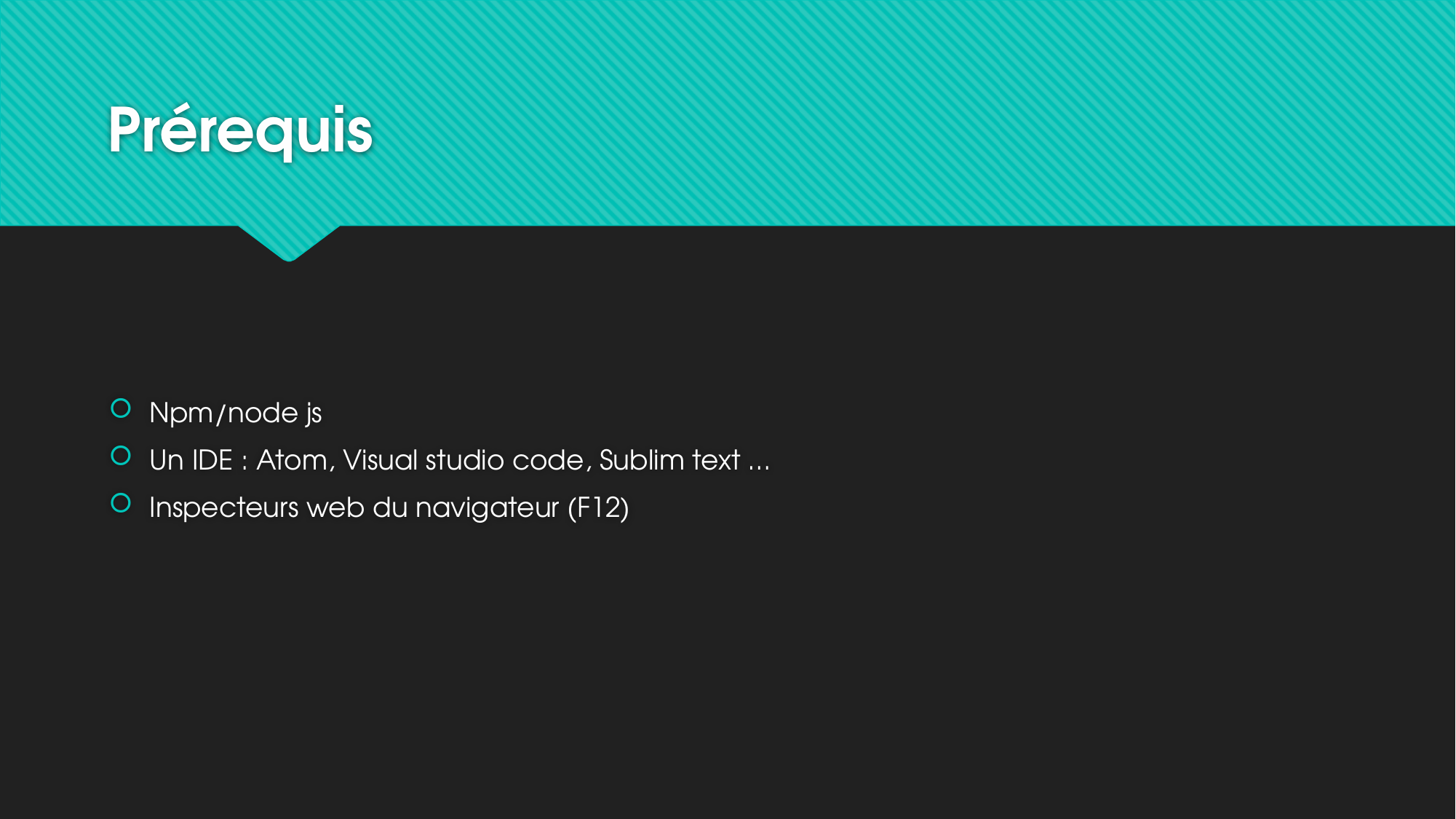

# Prérequis
Npm/node js
Un IDE : Atom, Visual studio code, Sublim text …
Inspecteurs web du navigateur (F12)